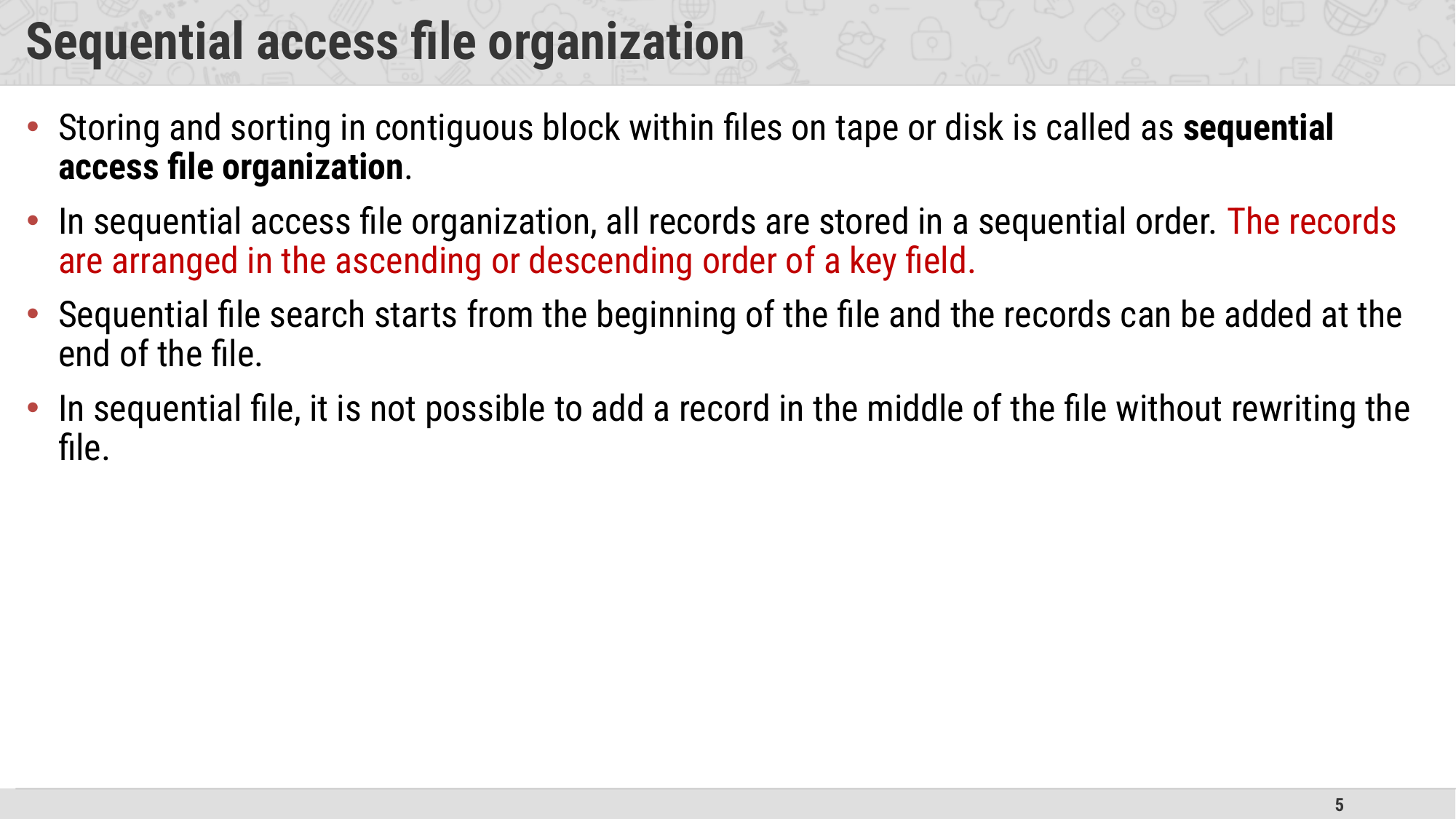

# Sequential access file organization
Storing and sorting in contiguous block within files on tape or disk is called as sequential access file organization.
In sequential access file organization, all records are stored in a sequential order. The records are arranged in the ascending or descending order of a key field.
Sequential file search starts from the beginning of the file and the records can be added at the end of the file.
In sequential file, it is not possible to add a record in the middle of the file without rewriting the file.